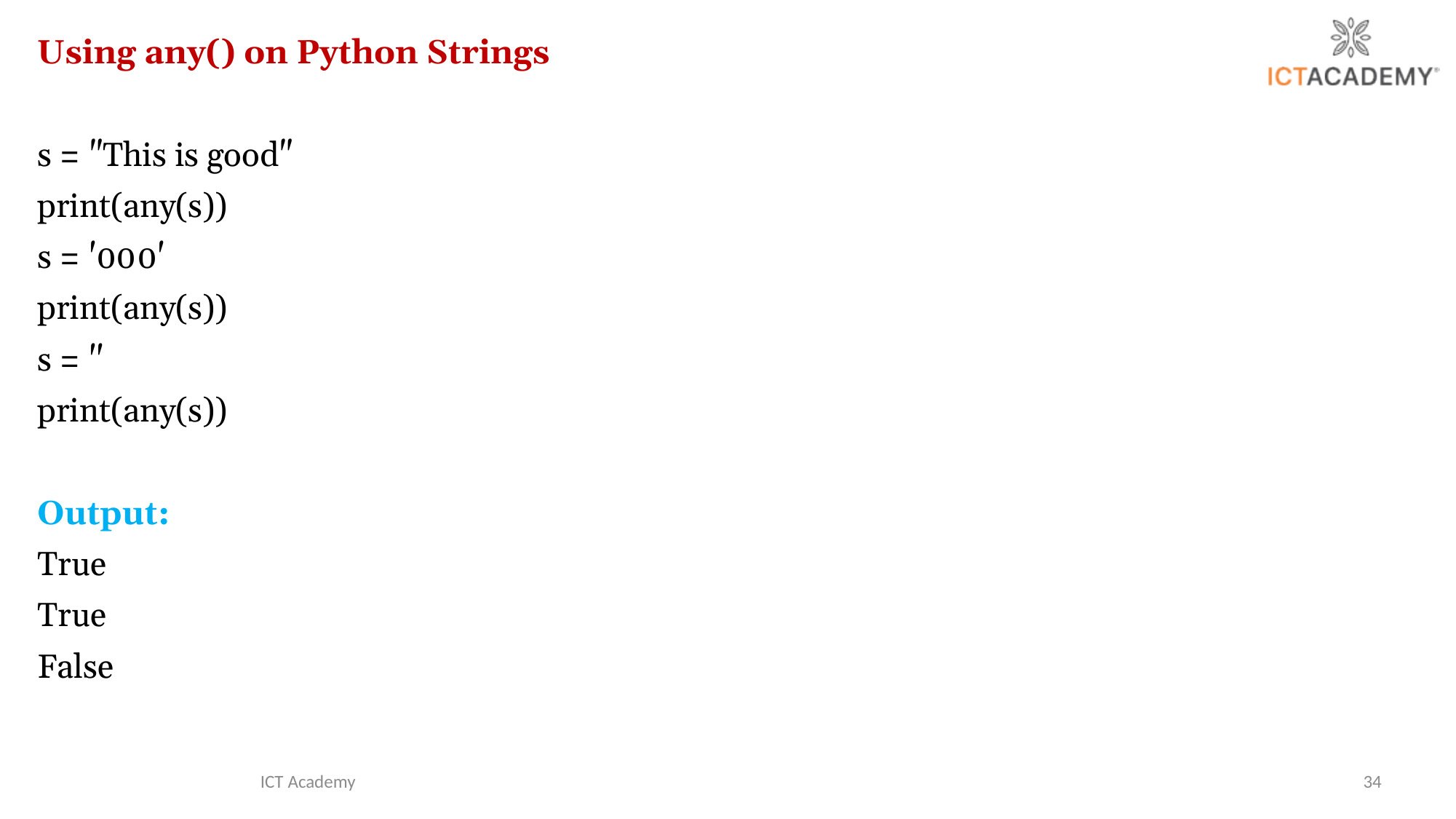

Using any() on Python Strings

s = "This is good"
print(any(s))
s = '000'
print(any(s))
s = ''
print(any(s))

Output:
True
True
False

ICT Academy
34